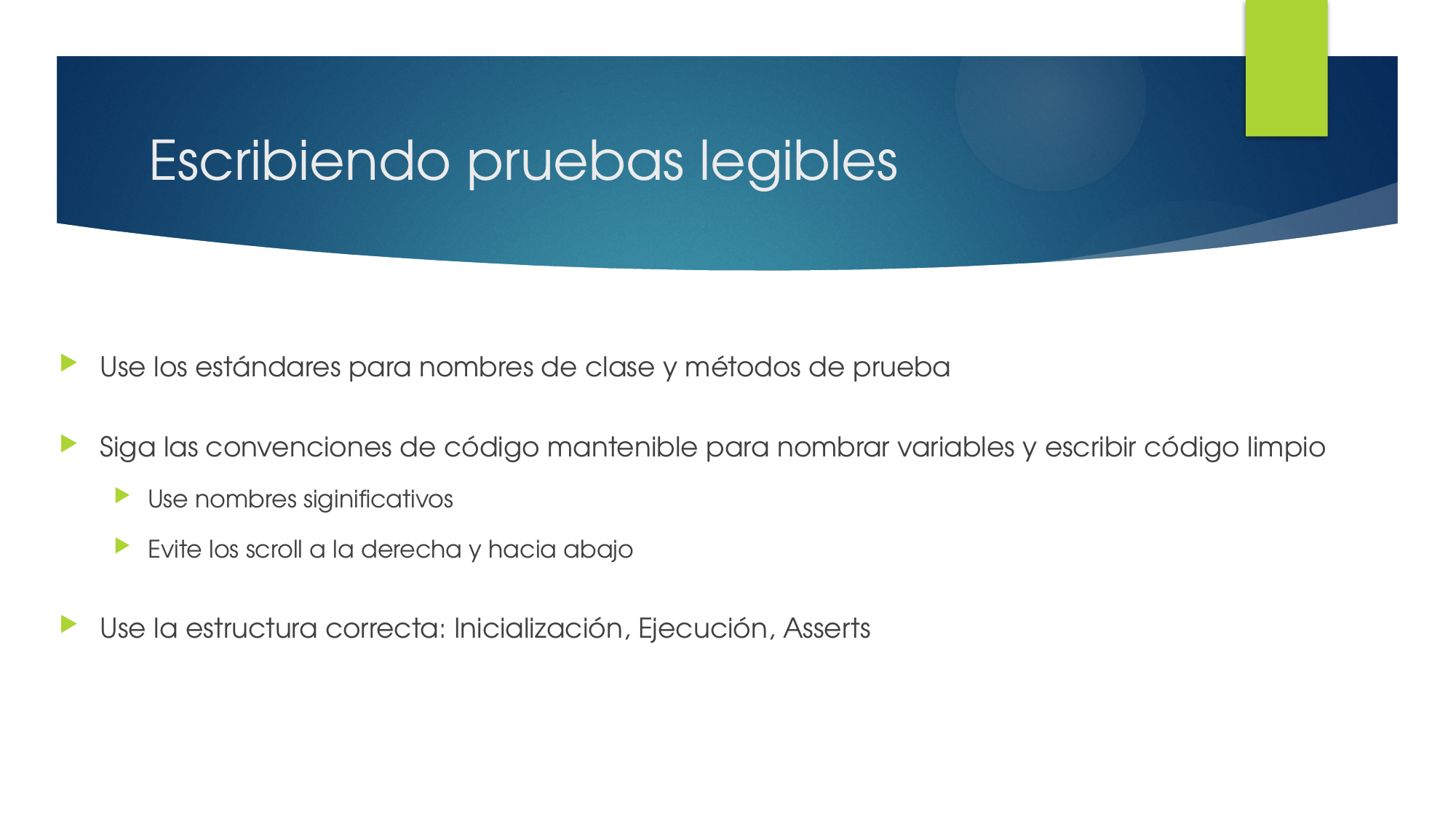

# Escribiendo pruebas legibles
Use los estándares para nombres de clase y métodos de prueba
Siga las convenciones de código mantenible para nombrar variables y escribir código limpio
Use nombres siginificativos
Evite los scroll a la derecha y hacia abajo
Use la estructura correcta: Inicialización, Ejecución, Asserts